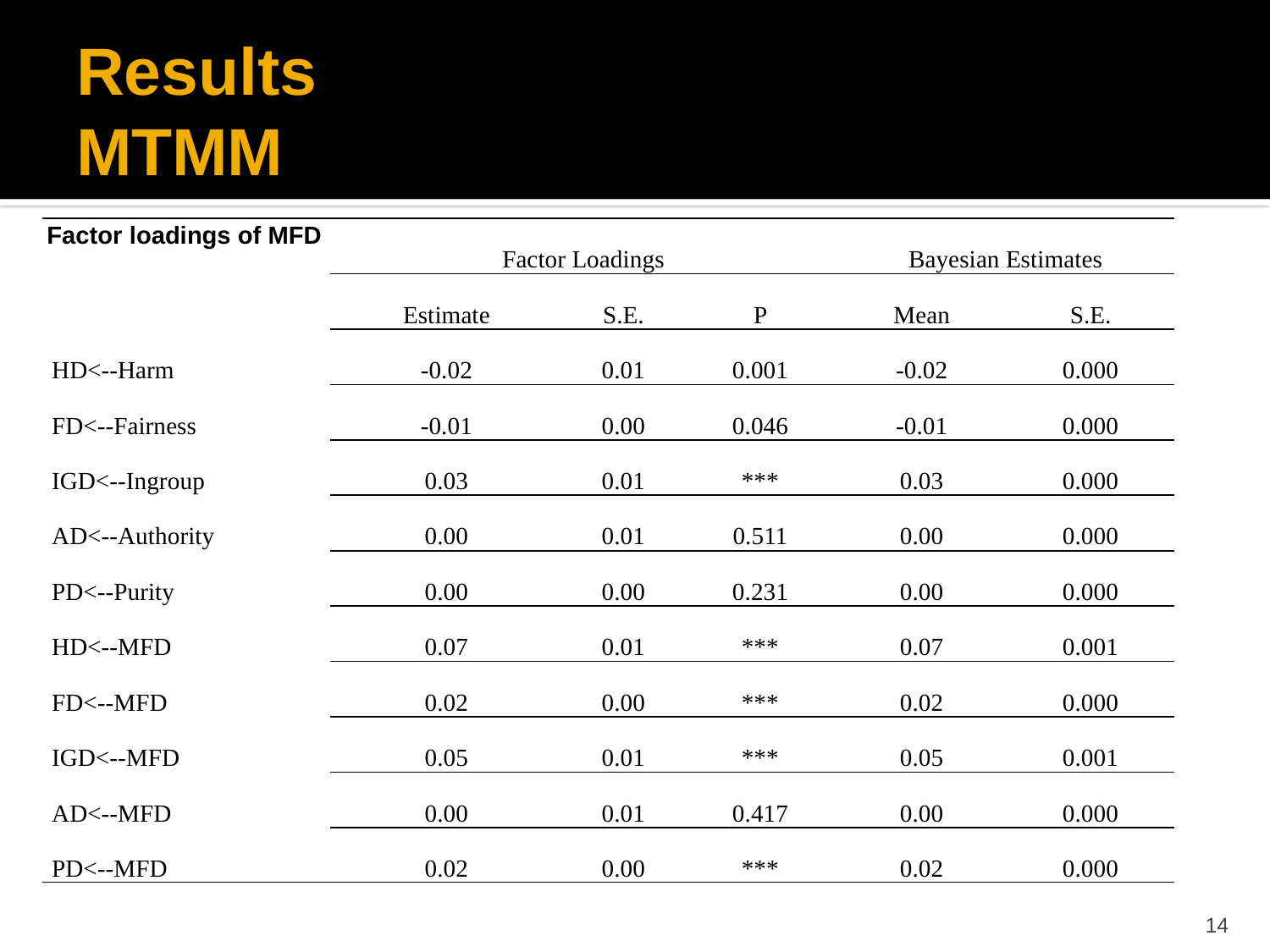

# Results MTMM
Factor loadings of MFD
|  | Factor Loadings |  |  | Bayesian Estimates |  |
| --- | --- | --- | --- | --- | --- |
|  | Estimate | S.E. | P | Mean | S.E. |
| HD<--Harm | -0.02 | 0.01 | 0.001 | -0.02 | 0.000 |
| FD<--Fairness | -0.01 | 0.00 | 0.046 | -0.01 | 0.000 |
| IGD<--Ingroup | 0.03 | 0.01 | \*\*\* | 0.03 | 0.000 |
| AD<--Authority | 0.00 | 0.01 | 0.511 | 0.00 | 0.000 |
| PD<--Purity | 0.00 | 0.00 | 0.231 | 0.00 | 0.000 |
| HD<--MFD | 0.07 | 0.01 | \*\*\* | 0.07 | 0.001 |
| FD<--MFD | 0.02 | 0.00 | \*\*\* | 0.02 | 0.000 |
| IGD<--MFD | 0.05 | 0.01 | \*\*\* | 0.05 | 0.001 |
| AD<--MFD | 0.00 | 0.01 | 0.417 | 0.00 | 0.000 |
| PD<--MFD | 0.02 | 0.00 | \*\*\* | 0.02 | 0.000 |
14